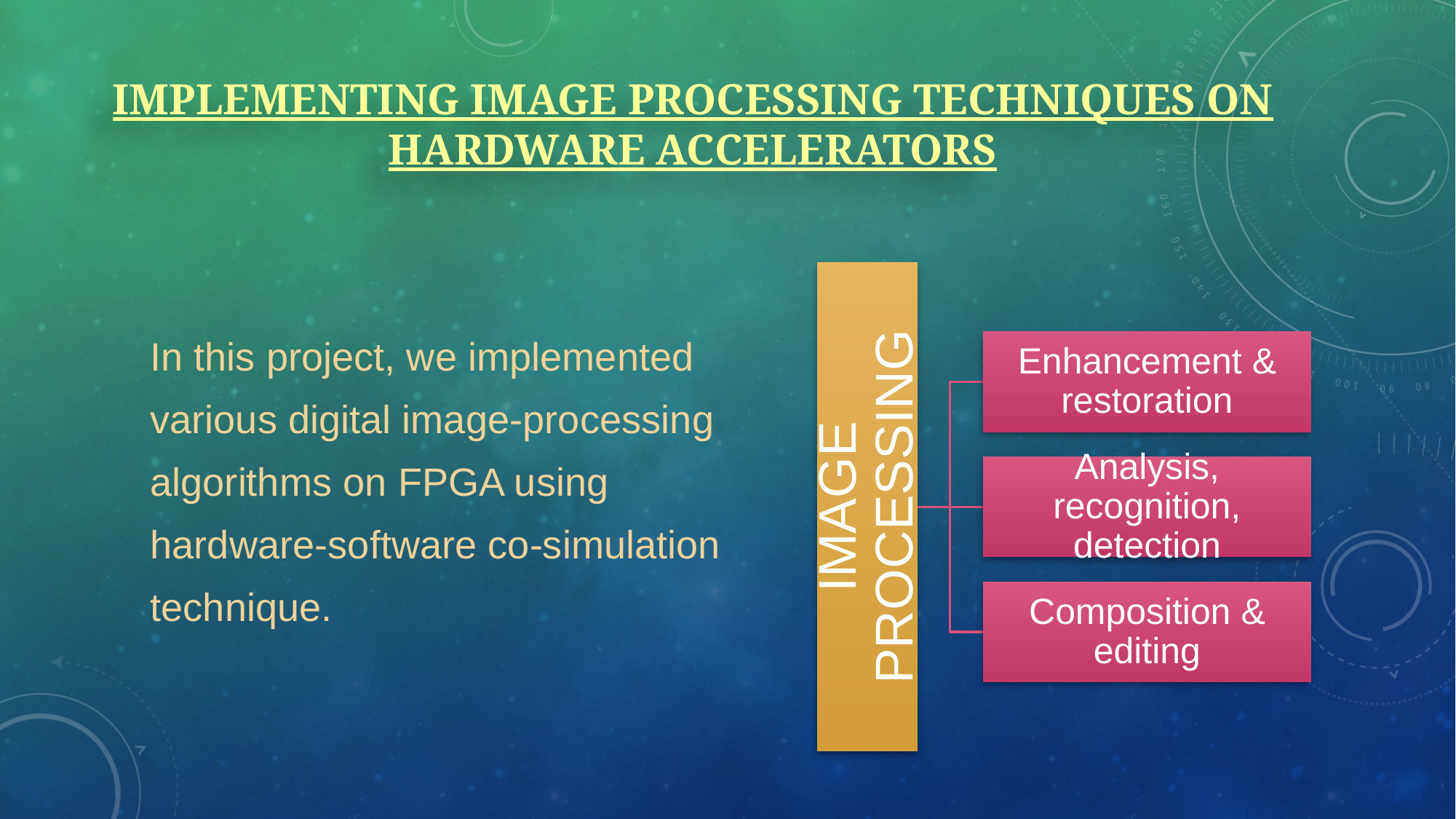

# Implementing Image Processing techniques on Hardware Accelerators
In this project, we implemented
various digital image-processing
algorithms on FPGA using
hardware-software co-simulation
technique.

IMAGE PROCESSING
Enhancement & restoration
Analysis, recognition, detection
Composition & editing